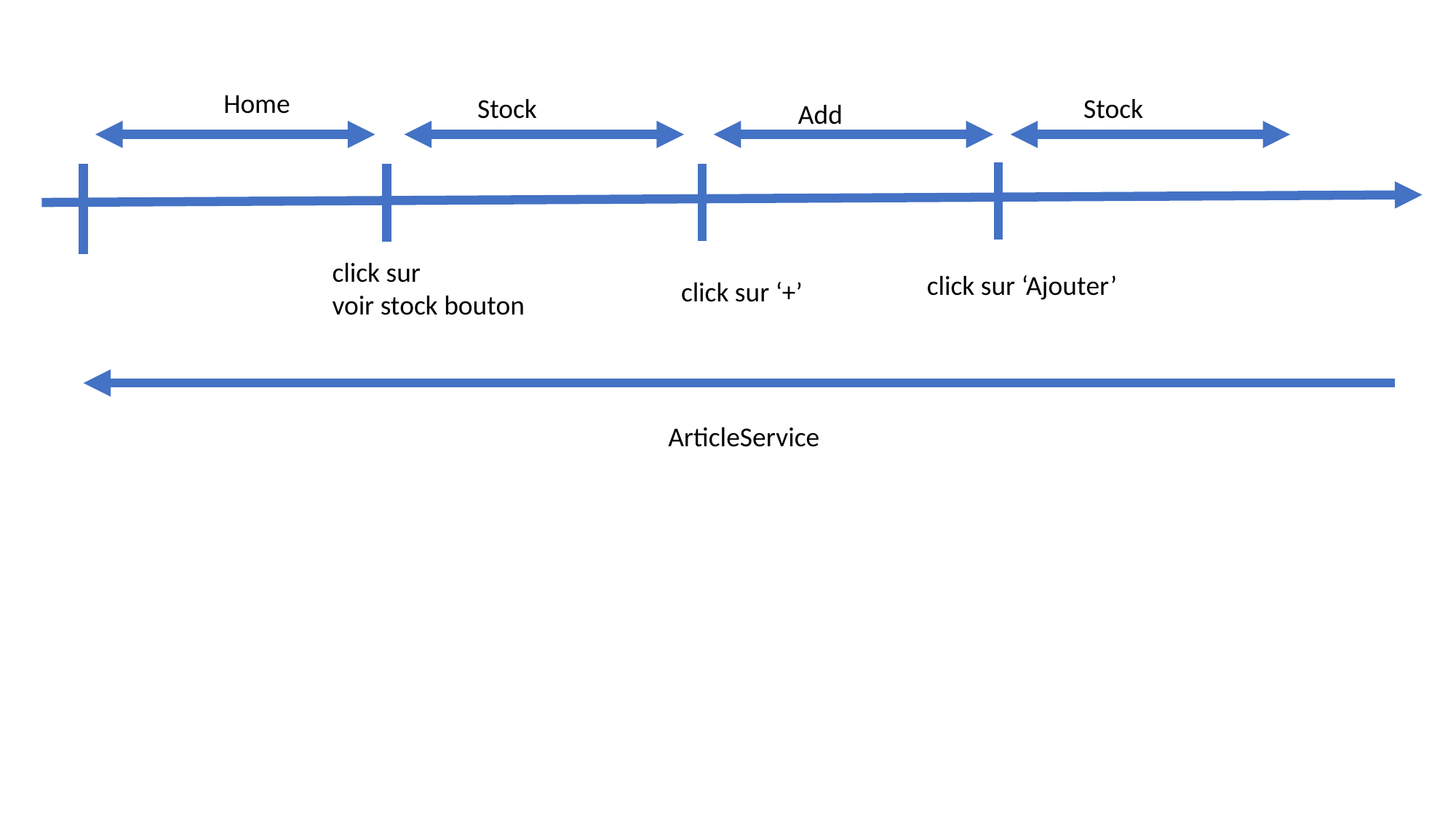

Home
Stock
Stock
Add
click sur
voir stock bouton
click sur ‘Ajouter’
click sur ‘+’
ArticleService